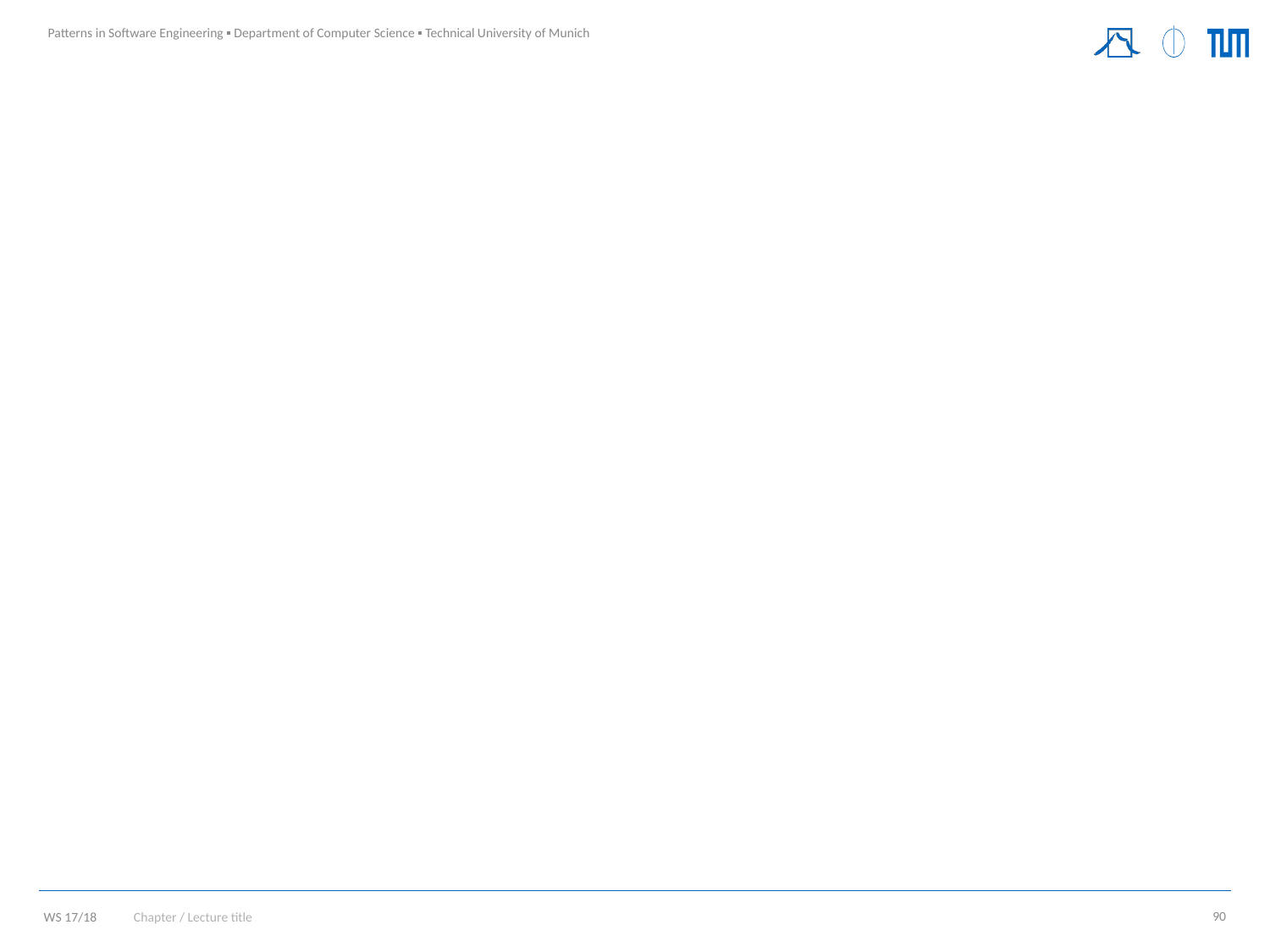

#

Chapter / Lecture title
90
WS 17/18